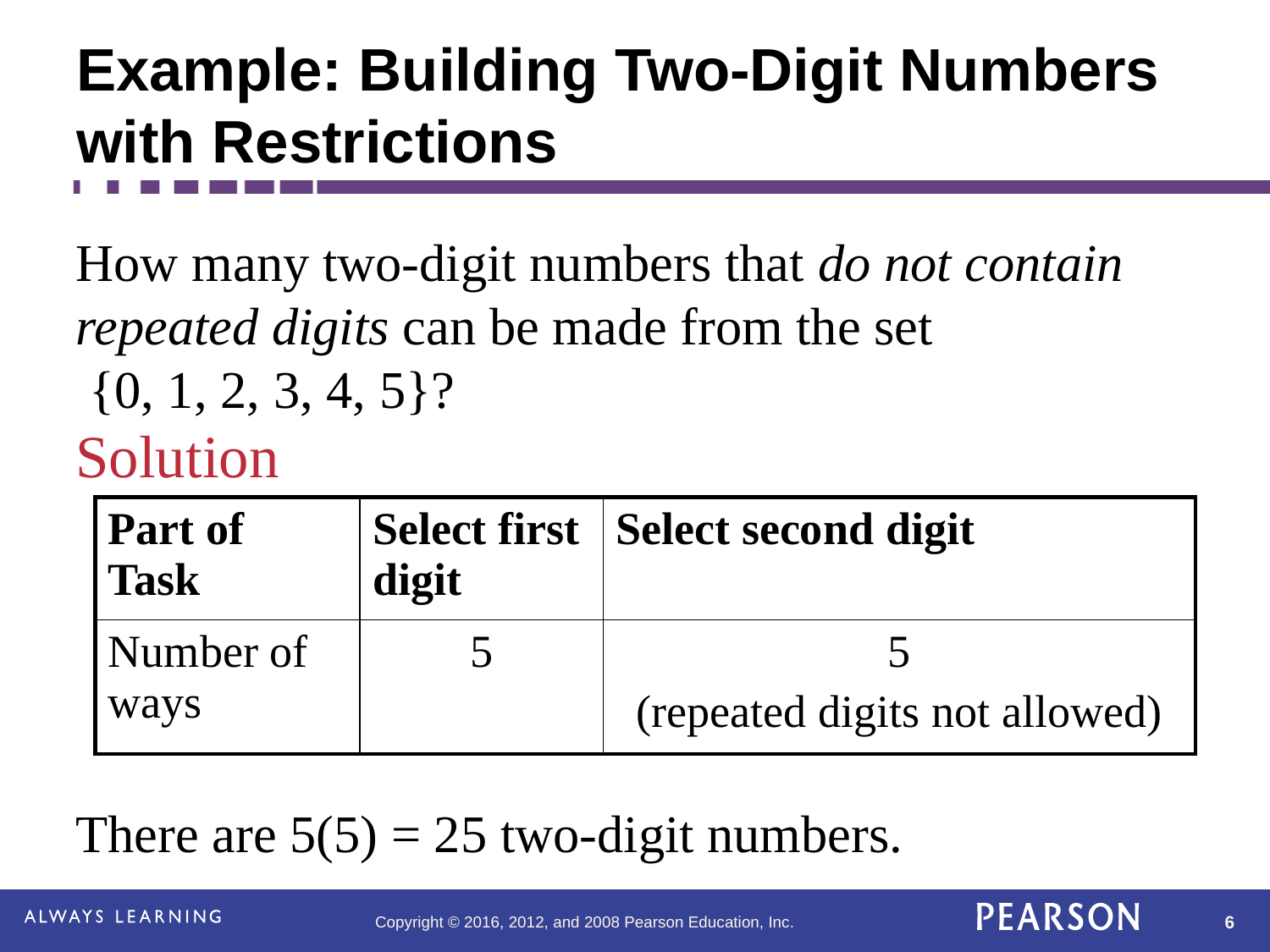

# Example: Building Two-Digit Numbers with Restrictions
How many two-digit numbers that do not contain repeated digits can be made from the set                 {0, 1, 2, 3, 4, 5}?
Solution

| Part of Task | Select first digit | Select second digit |
| --- | --- | --- |
| Number of ways | 5 | 5 (repeated digits not allowed) |
There are 5(5) = 25 two-digit numbers.